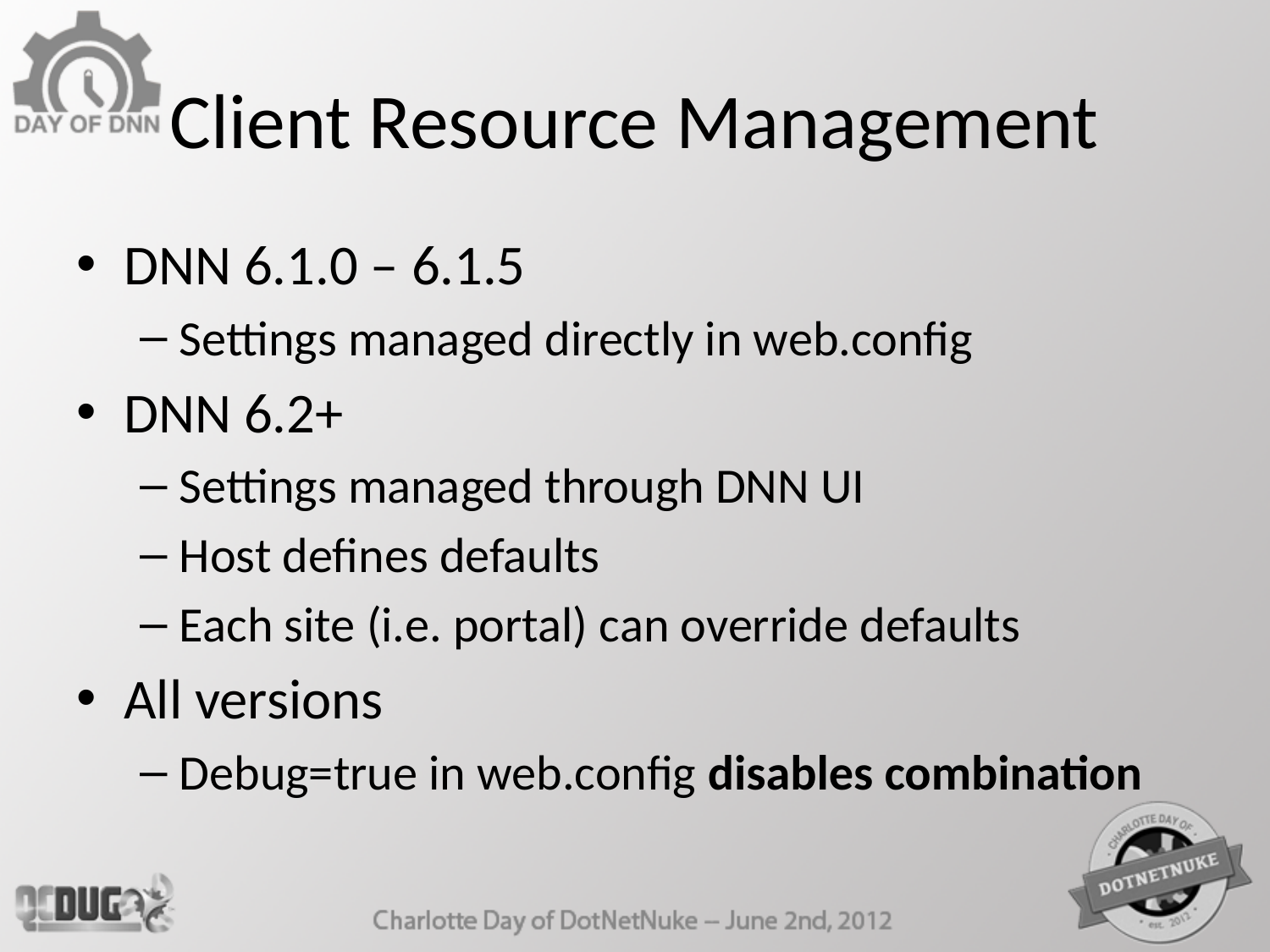

# Client Resource Management
DNN 6.1.0 – 6.1.5
Settings managed directly in web.config
DNN 6.2+
Settings managed through DNN UI
Host defines defaults
Each site (i.e. portal) can override defaults
All versions
Debug=true in web.config disables combination